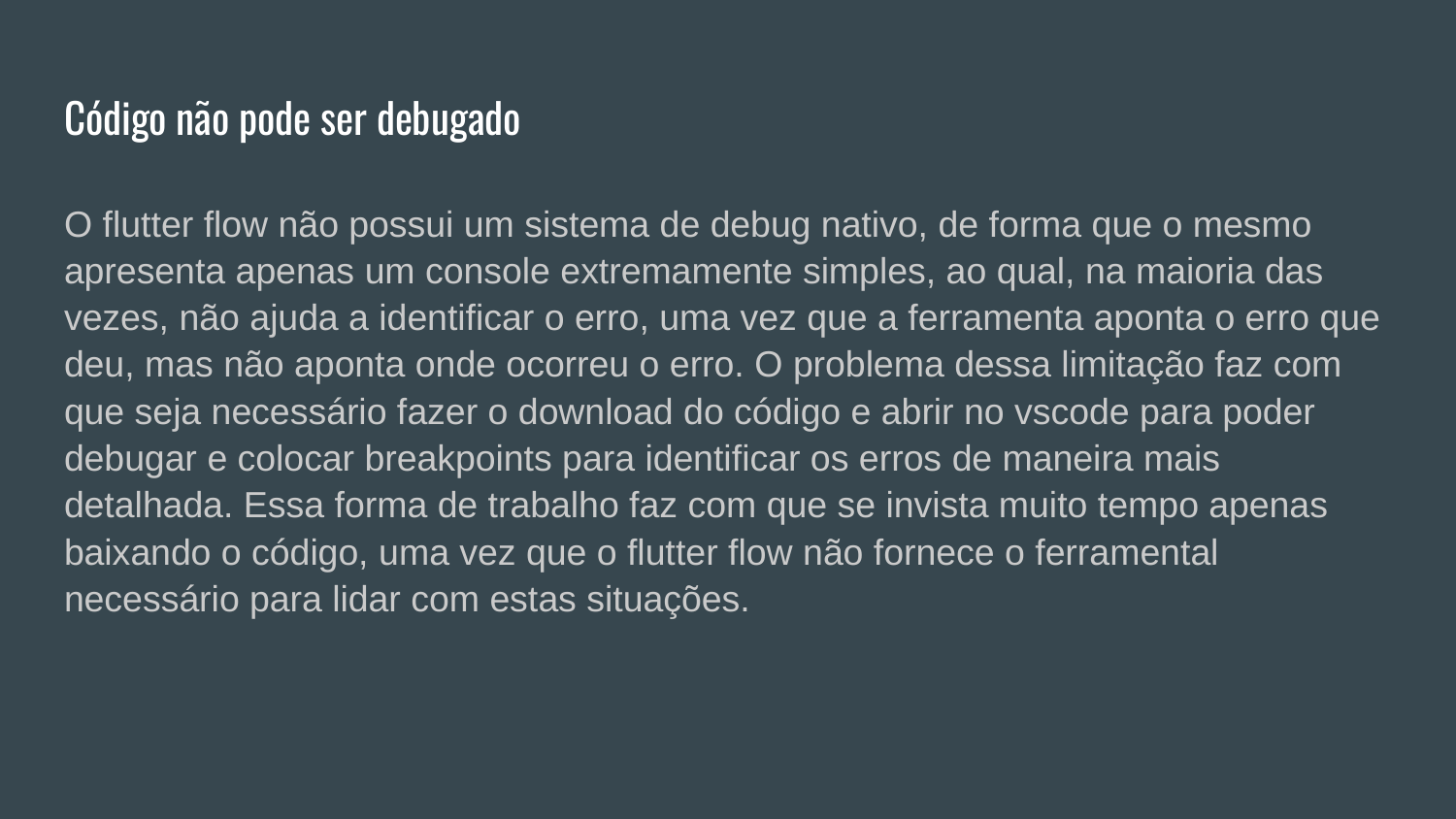

# Código não pode ser debugado
O flutter flow não possui um sistema de debug nativo, de forma que o mesmo apresenta apenas um console extremamente simples, ao qual, na maioria das vezes, não ajuda a identificar o erro, uma vez que a ferramenta aponta o erro que deu, mas não aponta onde ocorreu o erro. O problema dessa limitação faz com que seja necessário fazer o download do código e abrir no vscode para poder debugar e colocar breakpoints para identificar os erros de maneira mais detalhada. Essa forma de trabalho faz com que se invista muito tempo apenas baixando o código, uma vez que o flutter flow não fornece o ferramental necessário para lidar com estas situações.